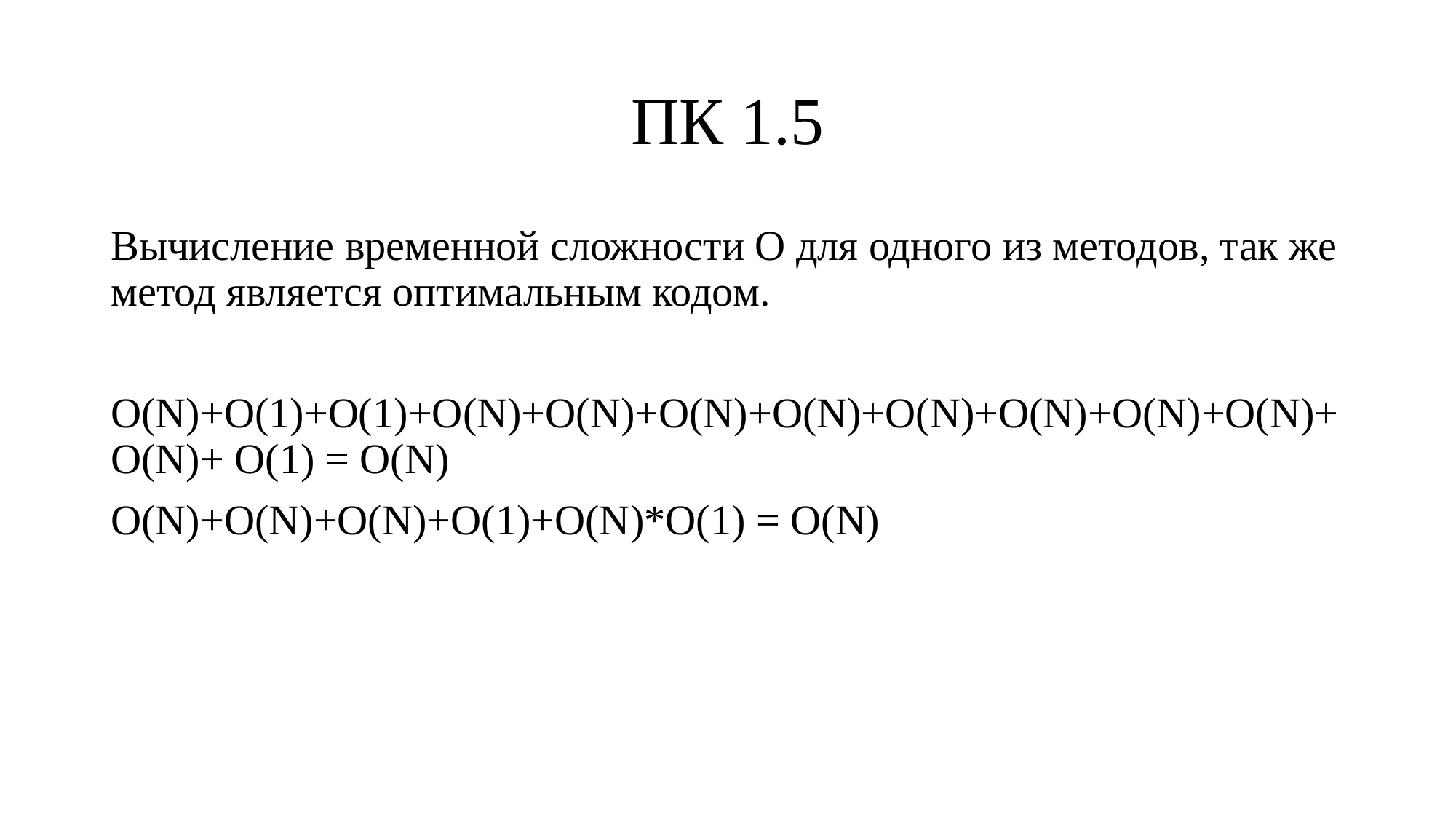

# ПК 1.5
Вычисление временной сложности О для одного из методов, так же метод является оптимальным кодом.

O(N)+O(1)+O(1)+O(N)+O(N)+O(N)+O(N)+O(N)+O(N)+O(N)+O(N)+ O(N)+ O(1) = O(N)
O(N)+O(N)+O(N)+O(1)+O(N)*O(1) = O(N)